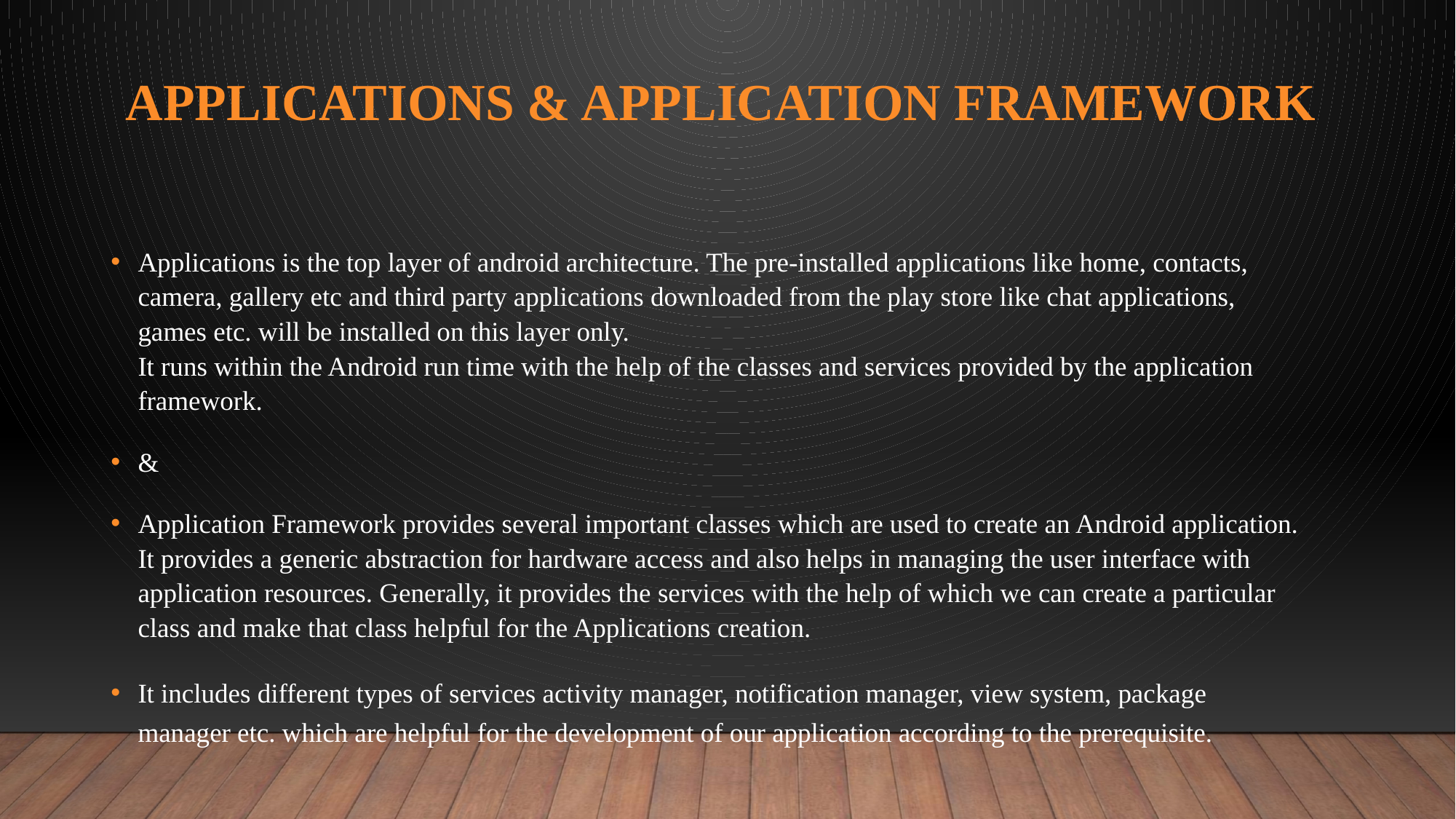

# Applications & Application framework

Applications is the top layer of android architecture. The pre-installed applications like home, contacts, camera, gallery etc and third party applications downloaded from the play store like chat applications, games etc. will be installed on this layer only.
It runs within the Android run time with the help of the classes and services provided by the application framework.
&
Application Framework provides several important classes which are used to create an Android application. It provides a generic abstraction for hardware access and also helps in managing the user interface with application resources. Generally, it provides the services with the help of which we can create a particular class and make that class helpful for the Applications creation.
It includes different types of services activity manager, notification manager, view system, package manager etc. which are helpful for the development of our application according to the prerequisite.